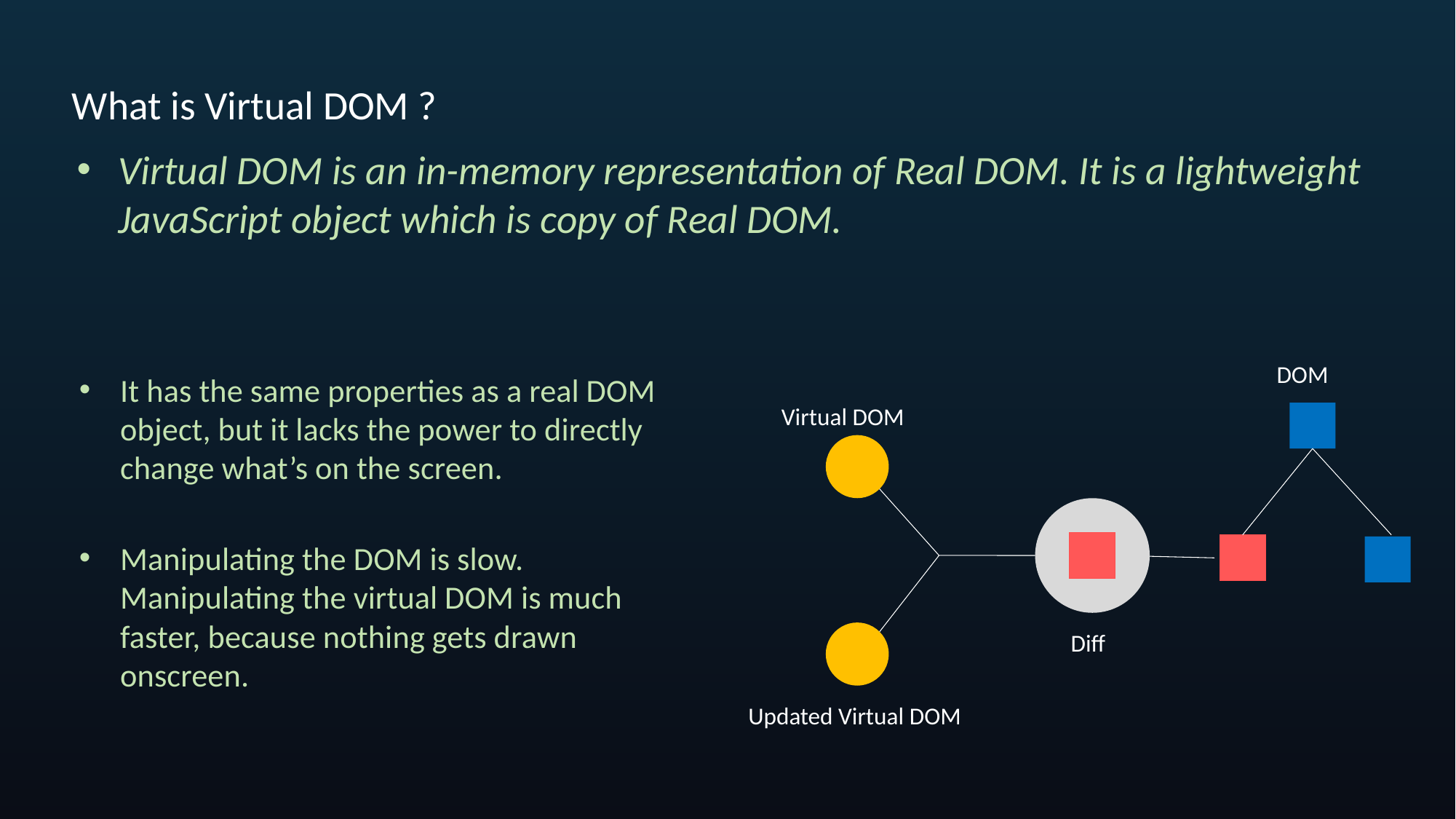

# What is Virtual DOM ?
Virtual DOM is an in-memory representation of Real DOM. It is a lightweight JavaScript object which is copy of Real DOM.
DOM
It has the same properties as a real DOM object, but it lacks the power to directly change what’s on the screen.

Manipulating the DOM is slow. Manipulating the virtual DOM is much faster, because nothing gets drawn onscreen.

Virtual DOM

Diff
Updated Virtual DOM